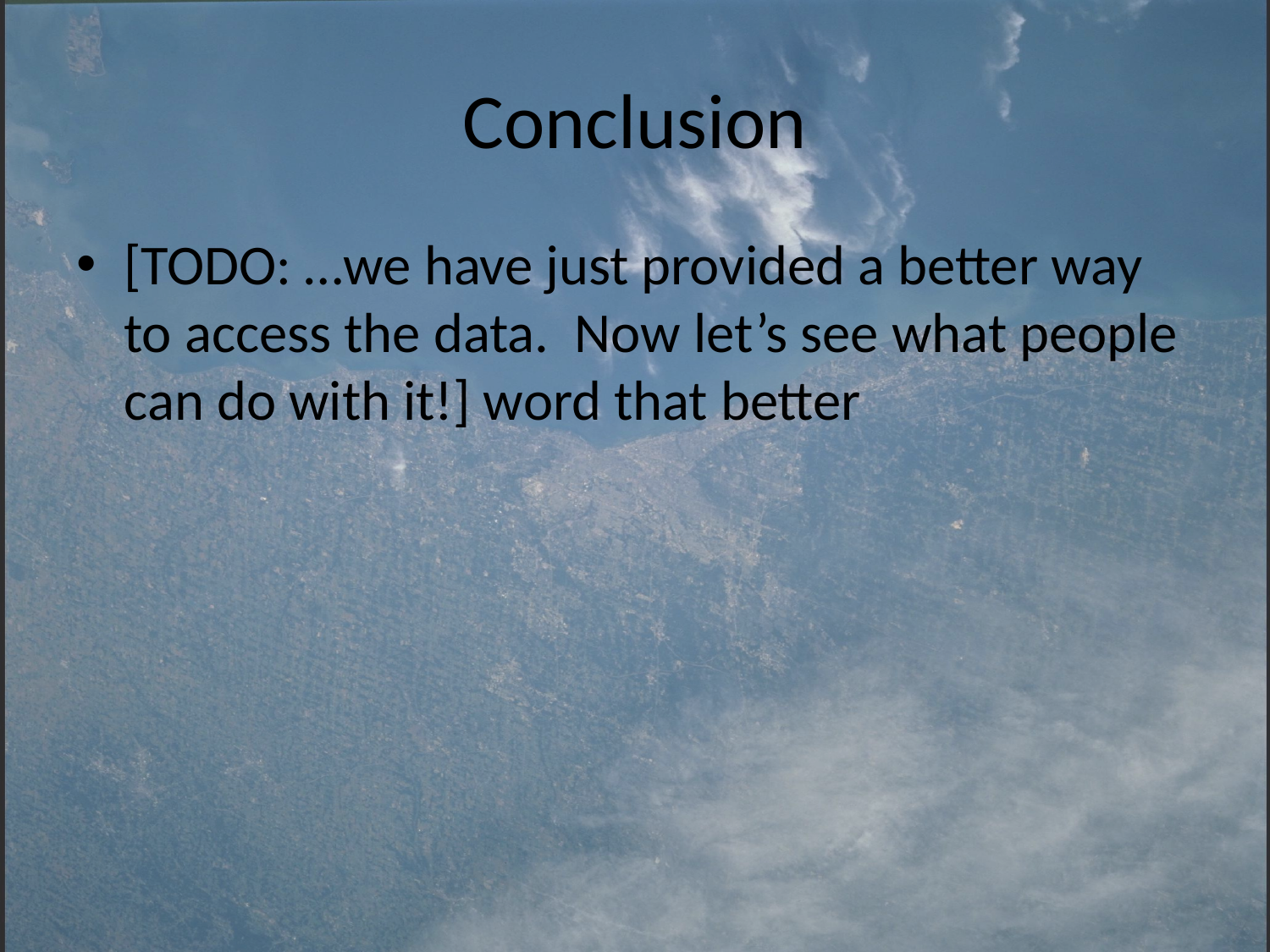

# Conclusion
[TODO: …we have just provided a better way to access the data.  Now let’s see what people can do with it!] word that better